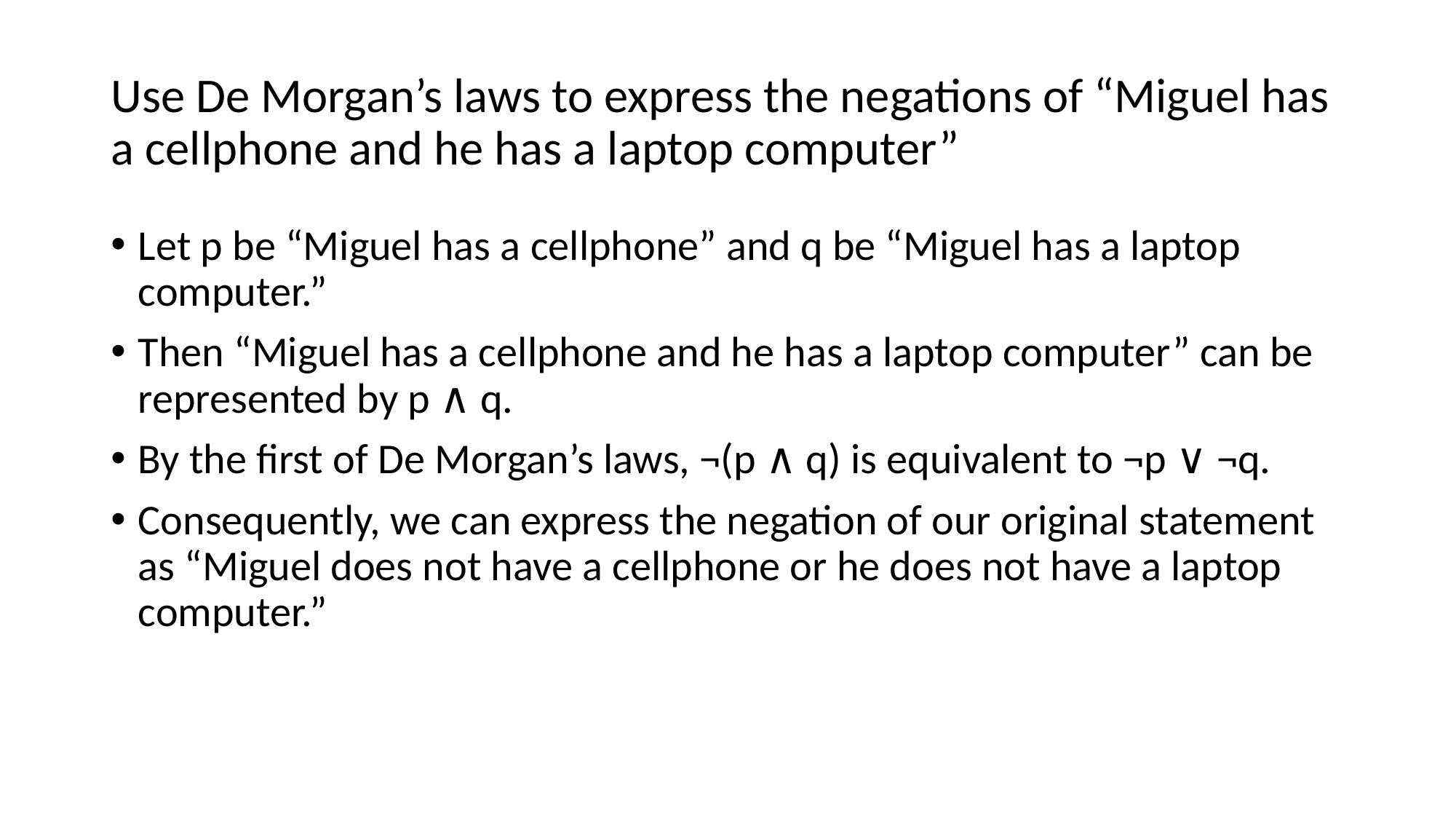

# Use De Morgan’s laws to express the negations of “Miguel has a cellphone and he has a laptop computer”
Let p be “Miguel has a cellphone” and q be “Miguel has a laptop computer.”
Then “Miguel has a cellphone and he has a laptop computer” can be represented by p ∧ q.
By the first of De Morgan’s laws, ¬(p ∧ q) is equivalent to ¬p ∨ ¬q.
Consequently, we can express the negation of our original statement as “Miguel does not have a cellphone or he does not have a laptop computer.”